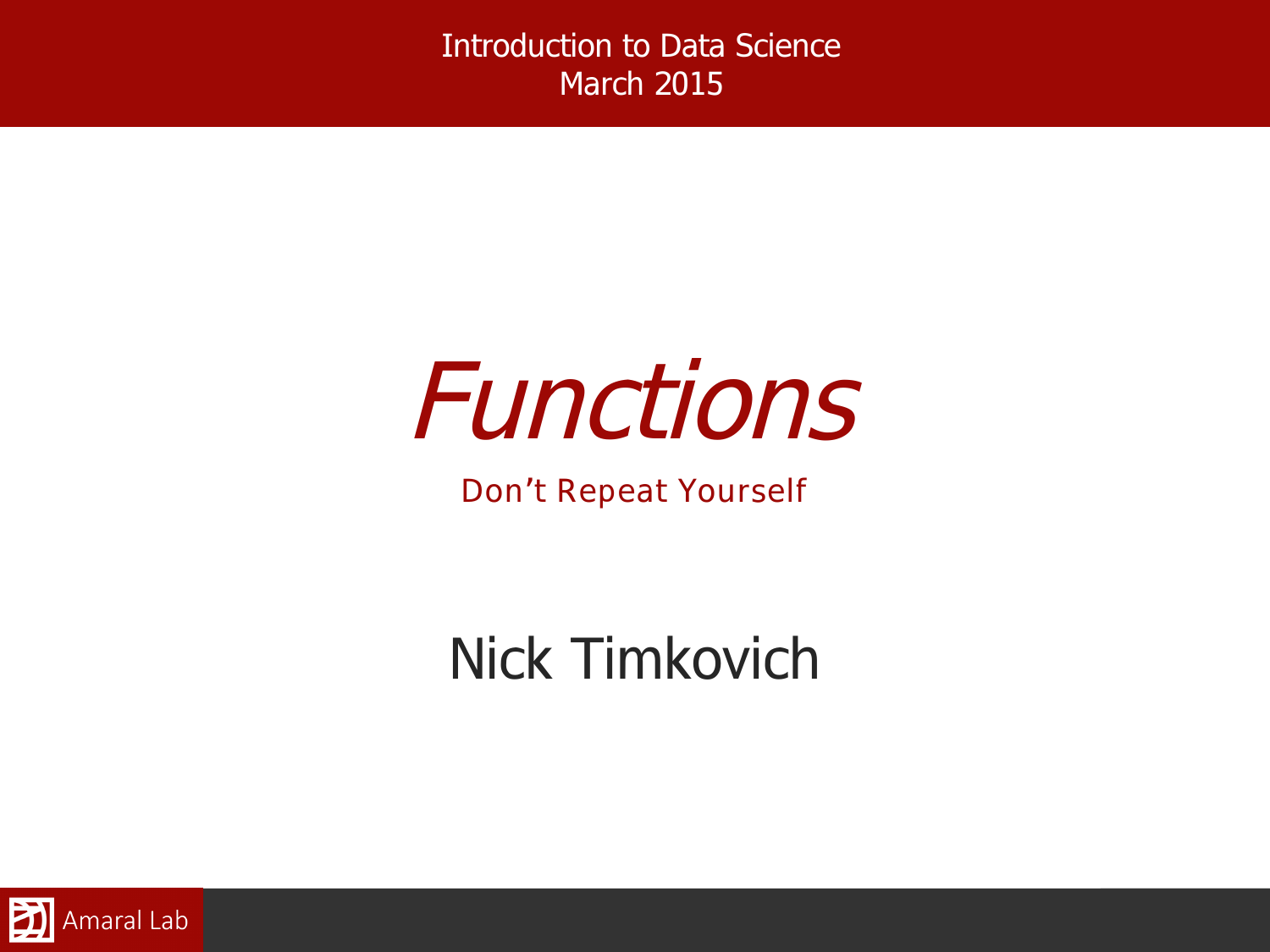

# Functions
Don’t Repeat Yourself
Nick Timkovich